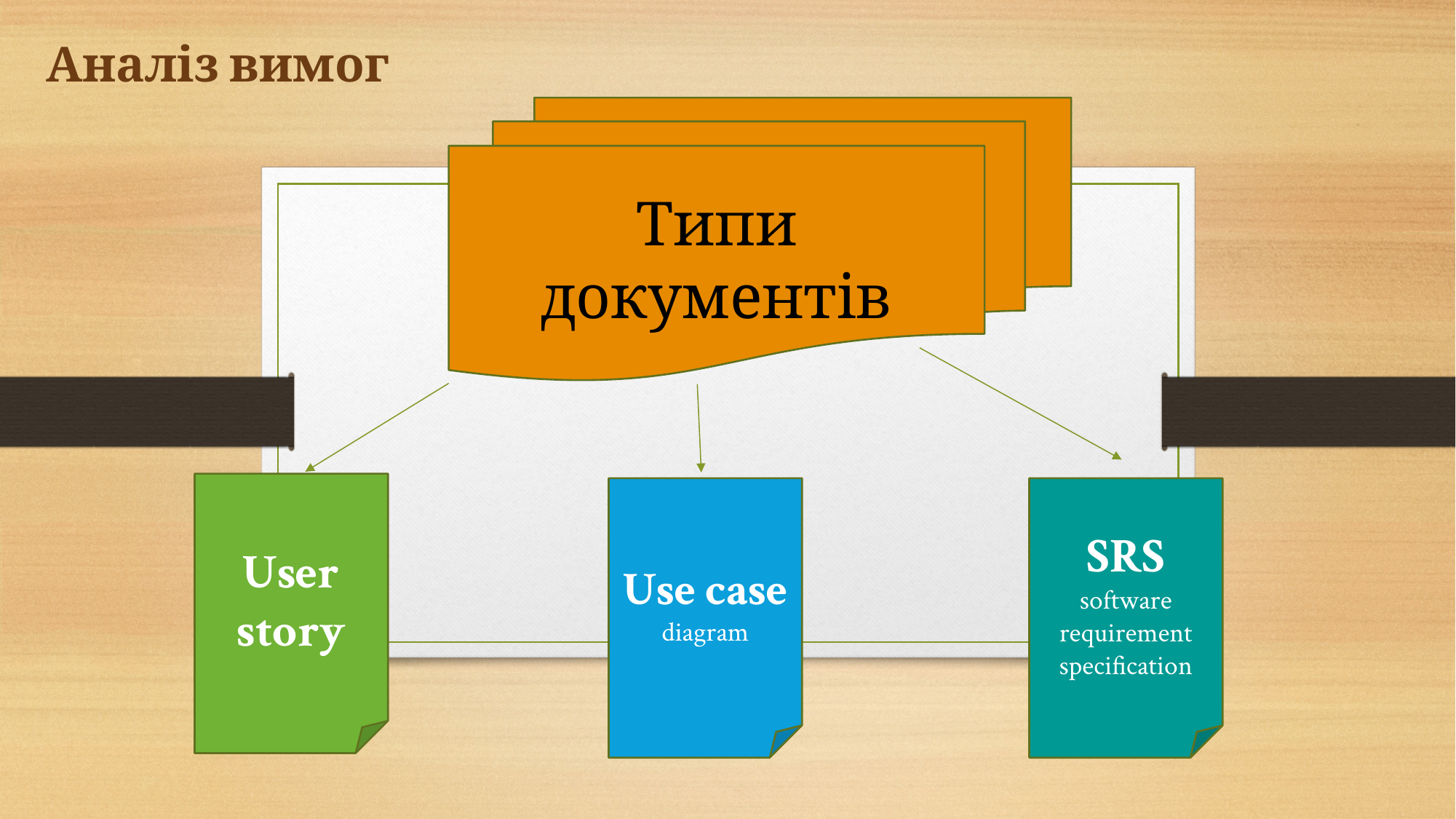

Аналіз вимог
Типи документів
User story
Use case diagram
 SRS
software requirement specification